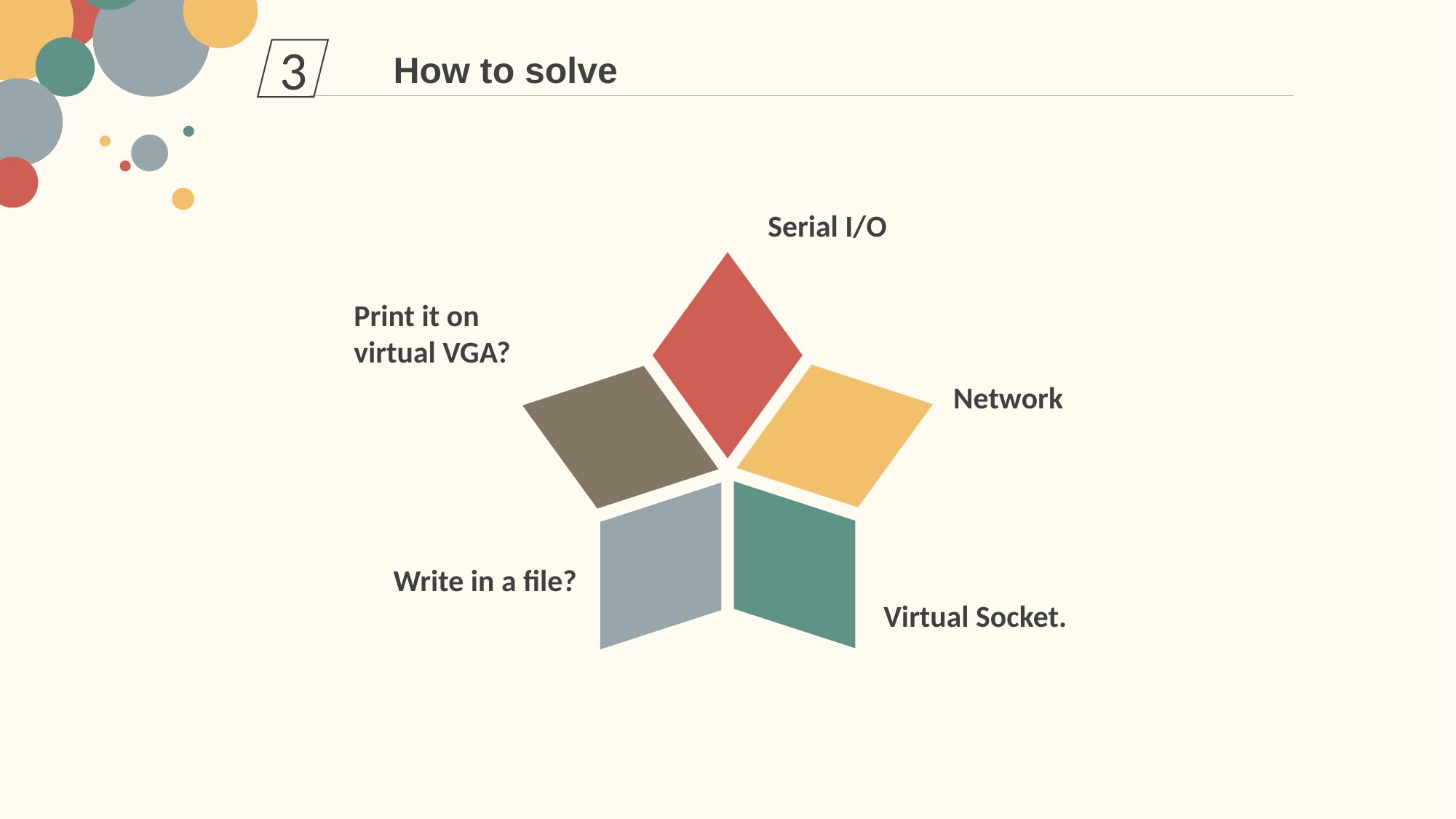

3
How to solve
Serial I/O

Print it on virtual VGA?

Network

Write in a file?
Virtual Socket.